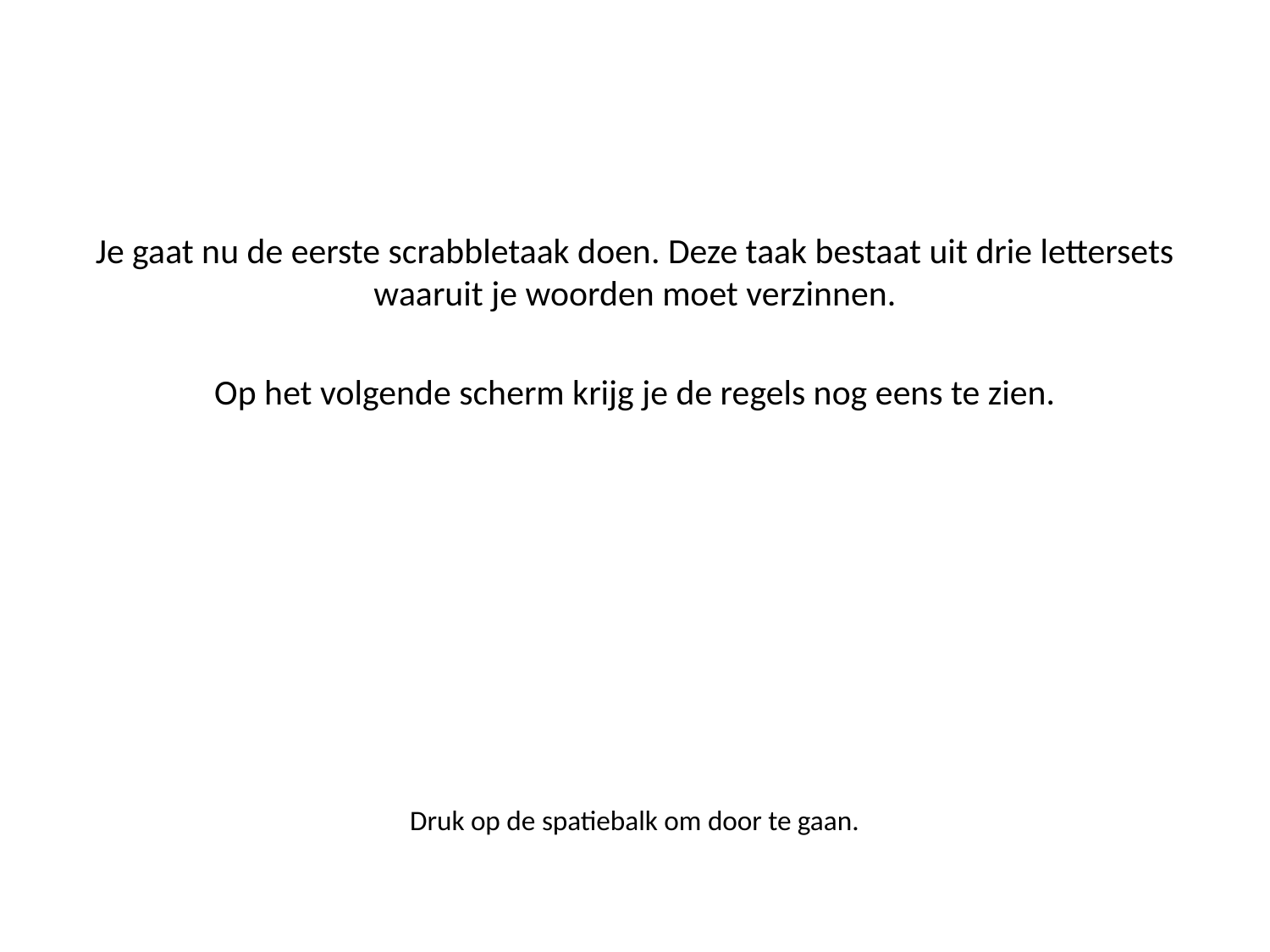

Je gaat nu de eerste scrabbletaak doen. Deze taak bestaat uit drie lettersets waaruit je woorden moet verzinnen.

Op het volgende scherm krijg je de regels nog eens te zien.

Druk op de spatiebalk om door te gaan.